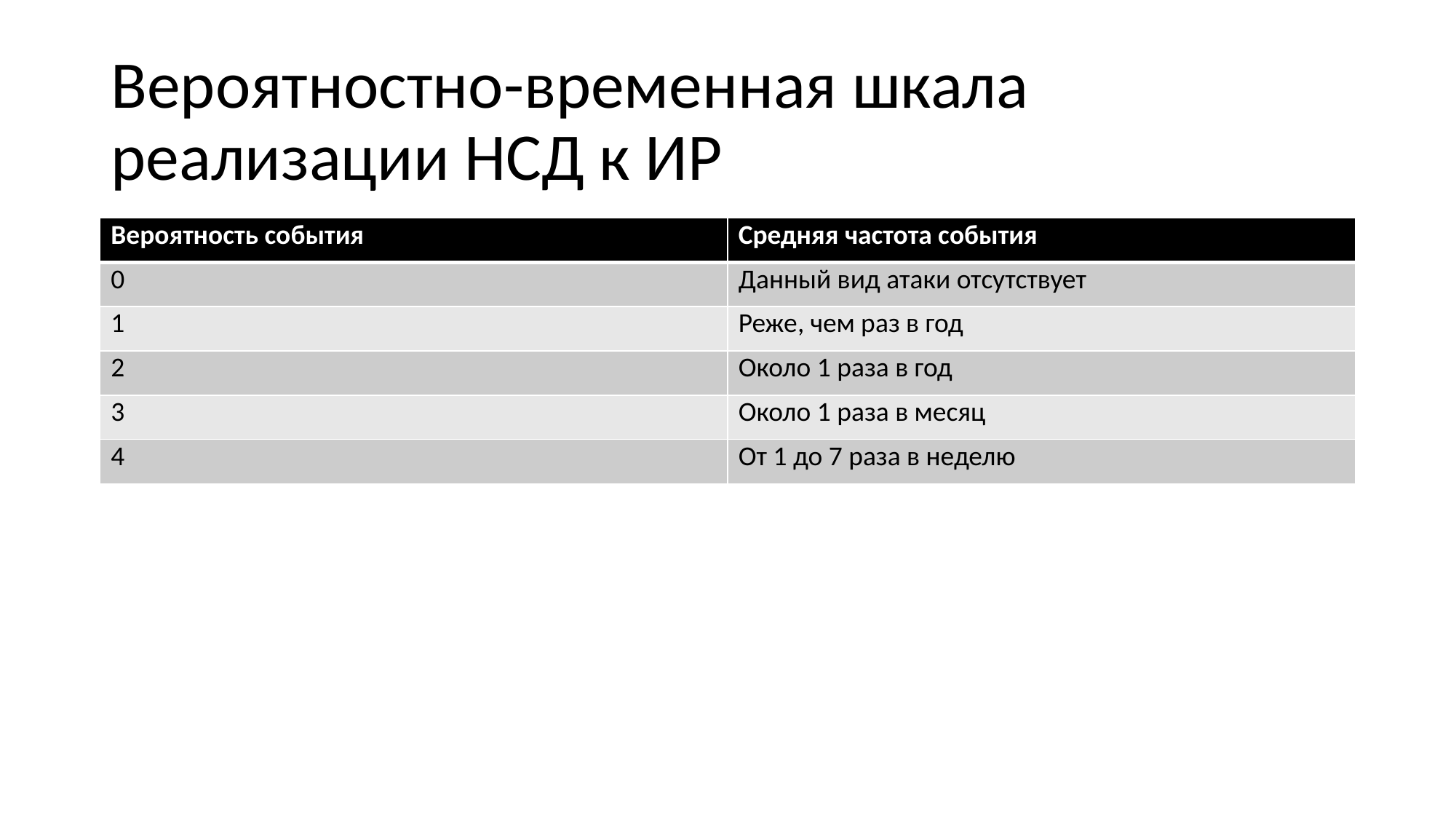

# Вероятностно-временная шкала реализации НСД к ИР
| Вероятность события | Средняя частота события |
| --- | --- |
| 0 | Данный вид атаки отсутствует |
| 1 | Реже, чем раз в год |
| 2 | Около 1 раза в год |
| 3 | Около 1 раза в месяц |
| 4 | От 1 до 7 раза в неделю |